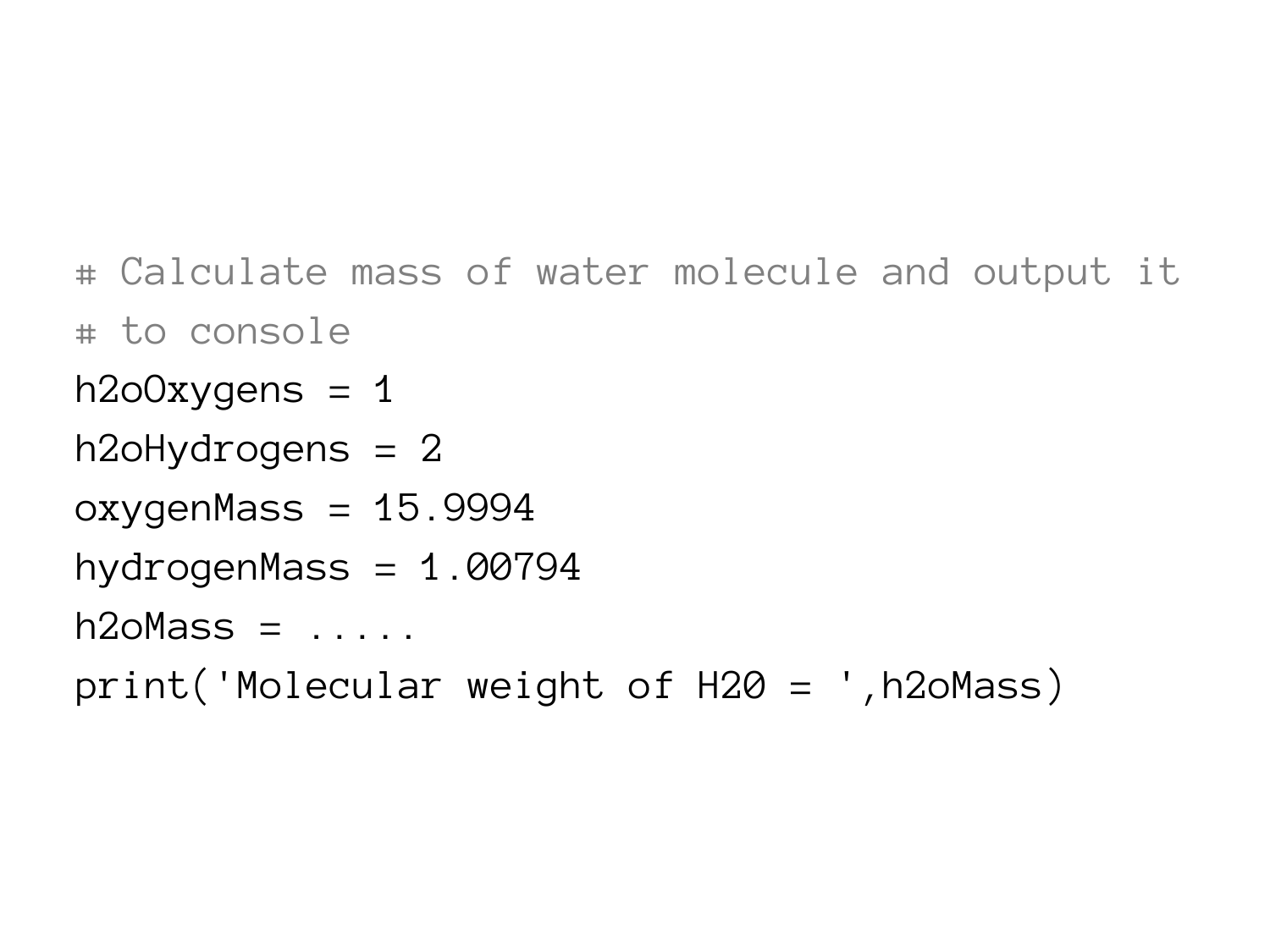

# Calculate mass of water molecule and output it
# to console
h2oOxygens = 1
h2oHydrogens = 2
oxygenMass = 15.9994
hydrogenMass = 1.00794
h2oMass = .....
print('Molecular weight of H20 = ',h2oMass)